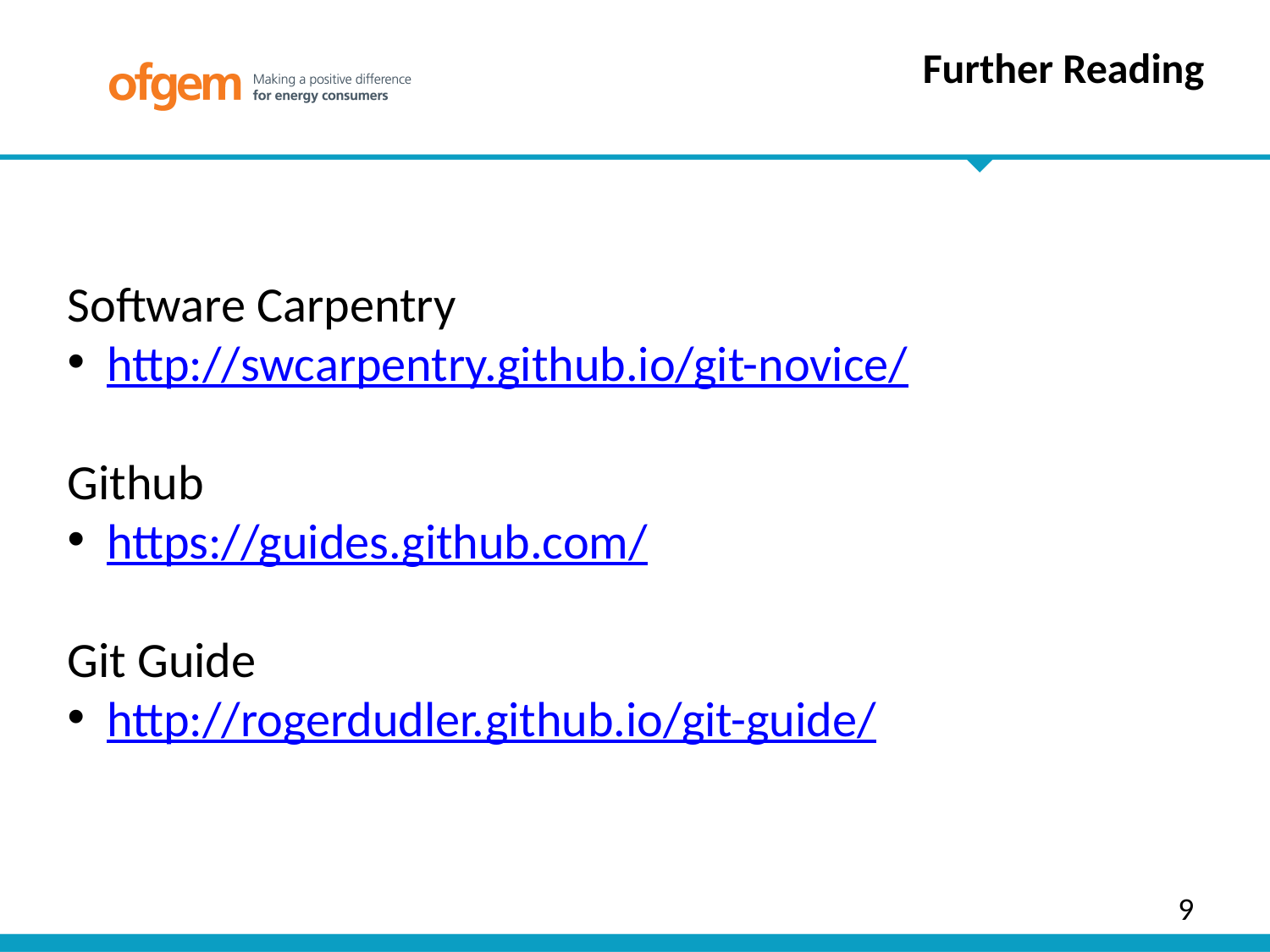

Further Reading
Software Carpentry
http://swcarpentry.github.io/git-novice/

Github
https://guides.github.com/

Git Guide
http://rogerdudler.github.io/git-guide/

9